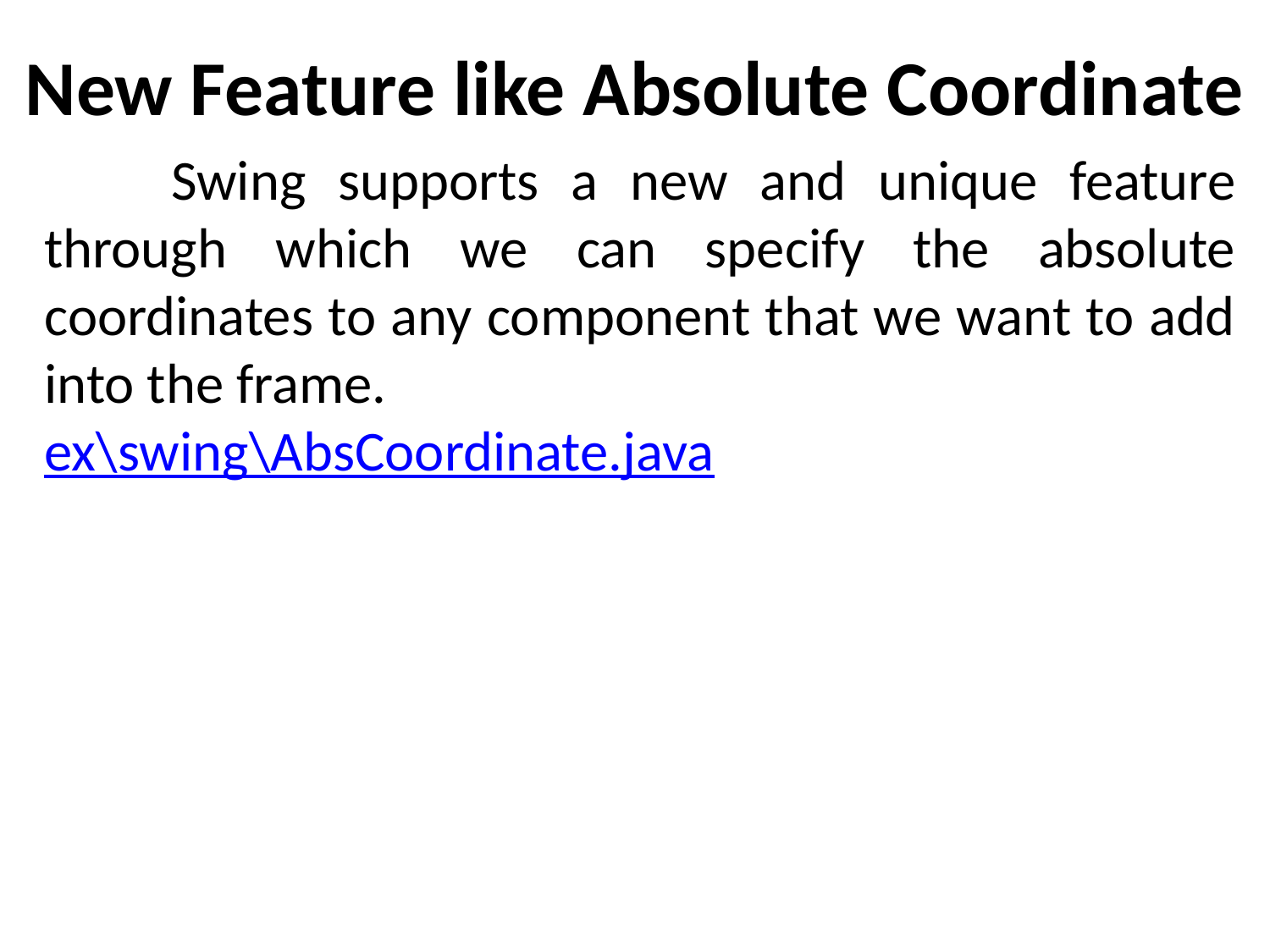

# New Feature like Absolute Coordinate
	Swing supports a new and unique feature through which we can specify the absolute coordinates to any component that we want to add into the frame.
ex\swing\AbsCoordinate.java